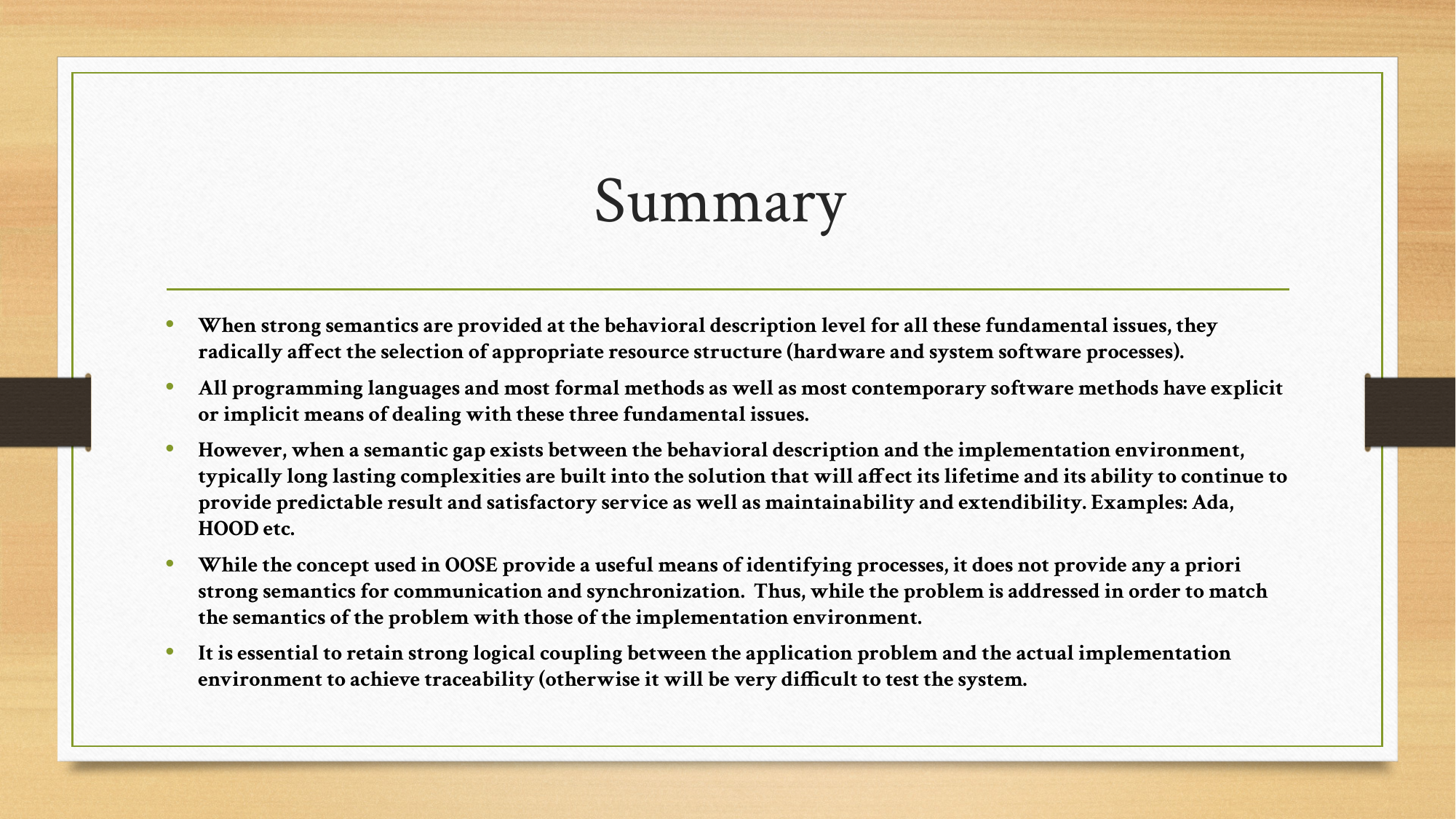

# Summary
When strong semantics are provided at the behavioral description level for all these fundamental issues, they radically affect the selection of appropriate resource structure (hardware and system software processes).
All programming languages and most formal methods as well as most contemporary software methods have explicit or implicit means of dealing with these three fundamental issues.
However, when a semantic gap exists between the behavioral description and the implementation environment, typically long lasting complexities are built into the solution that will affect its lifetime and its ability to continue to provide predictable result and satisfactory service as well as maintainability and extendibility. Examples: Ada, HOOD etc.
While the concept used in OOSE provide a useful means of identifying processes, it does not provide any a priori strong semantics for communication and synchronization.  Thus, while the problem is addressed in order to match the semantics of the problem with those of the implementation environment.
It is essential to retain strong logical coupling between the application problem and the actual implementation environment to achieve traceability (otherwise it will be very difficult to test the system.